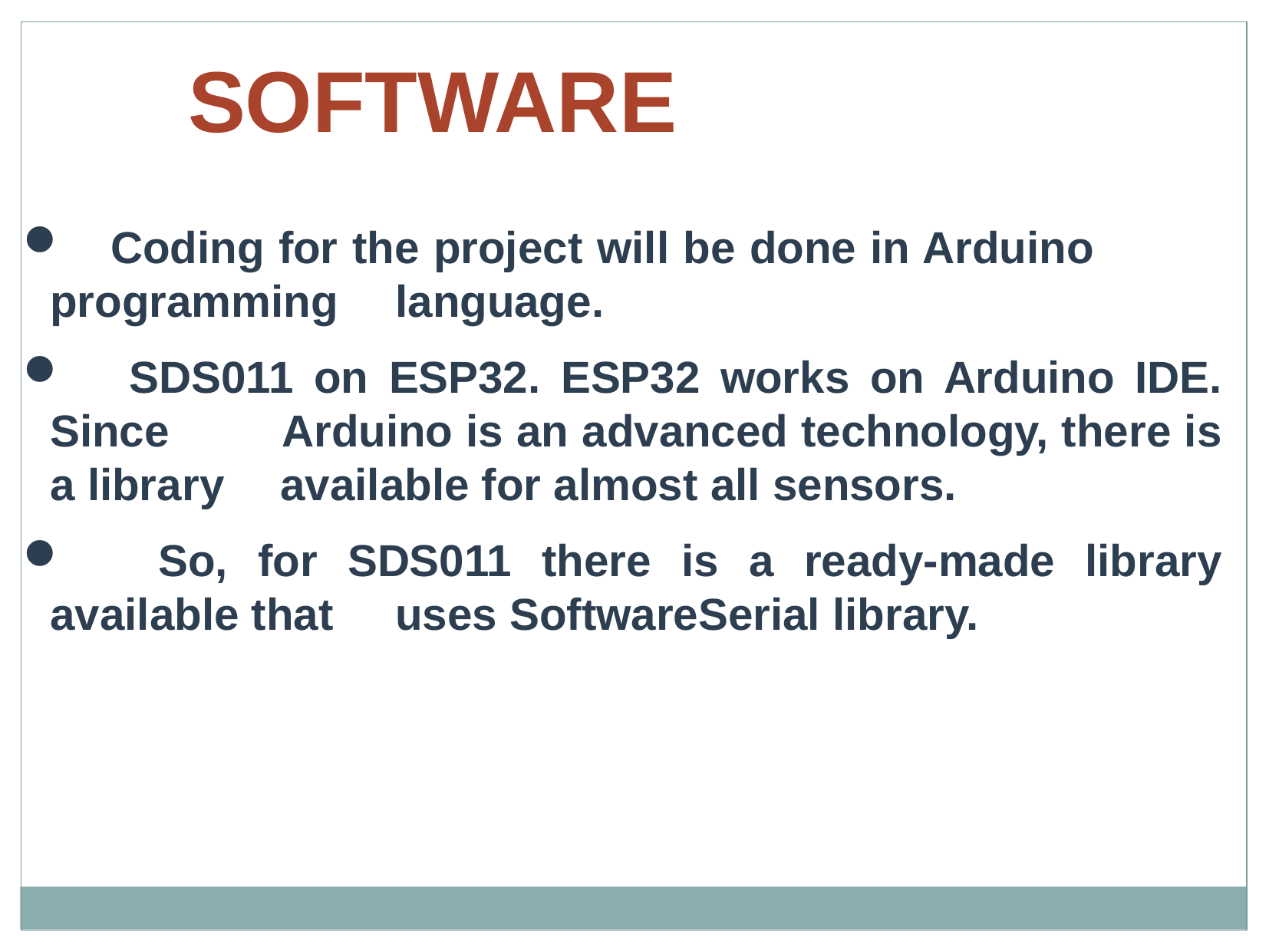

SOFTWARE
   Coding for the project will be done in Arduino 	programming   	language.
   SDS011 on ESP32. ESP32 works on Arduino IDE. Since  	Arduino is an advanced technology, there is a library  	available for almost all sensors.
   So, for SDS011 there is a ready-made library available that 	uses SoftwareSerial library.